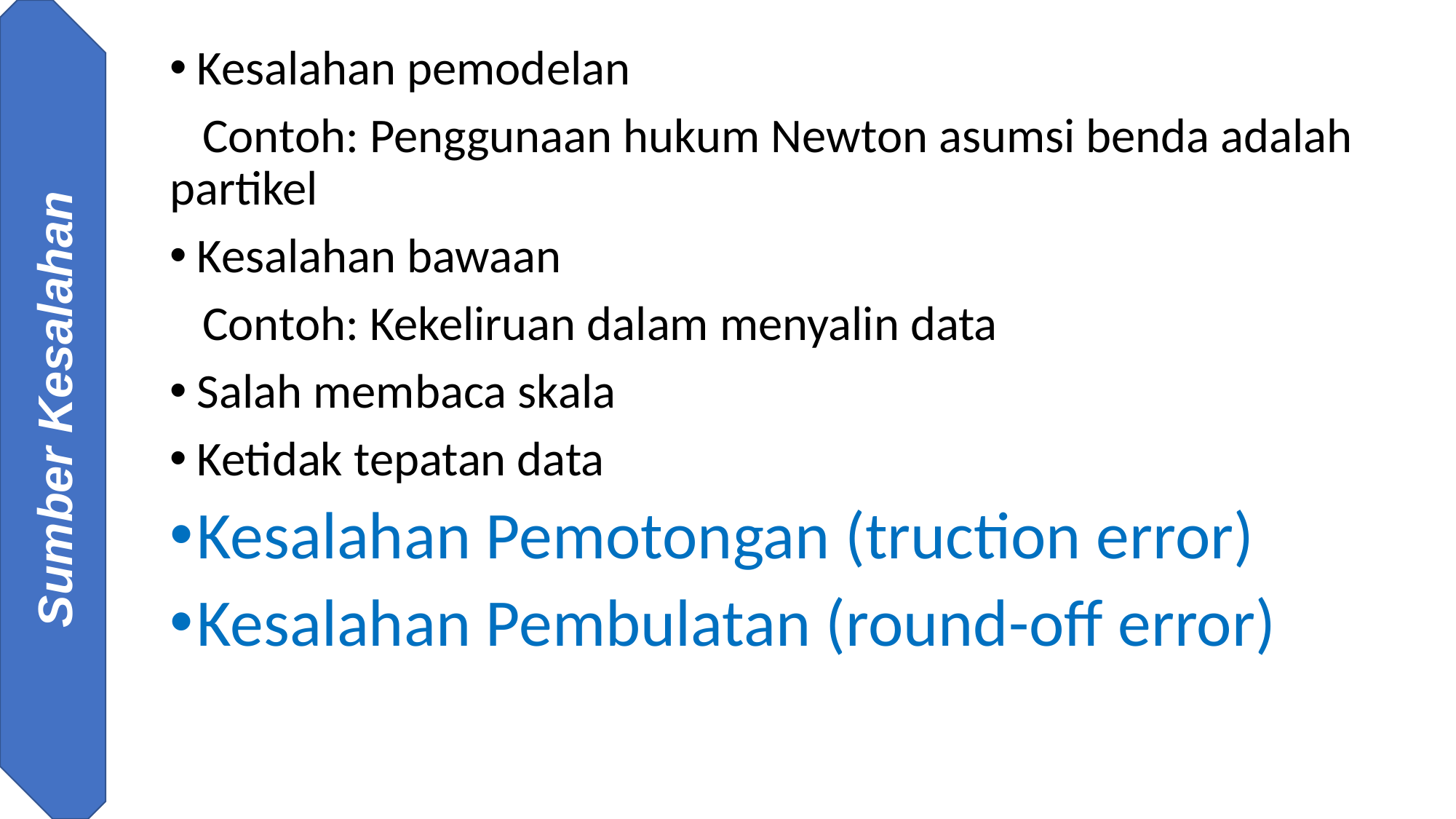

Kesalahan pemodelan
   Contoh: Penggunaan hukum Newton asumsi benda adalah partikel
Kesalahan bawaan
   Contoh: Kekeliruan dalam menyalin data
Salah membaca skala
Ketidak tepatan data
Kesalahan Pemotongan (truction error)
Kesalahan Pembulatan (round-off error)

Sumber Kesalahan